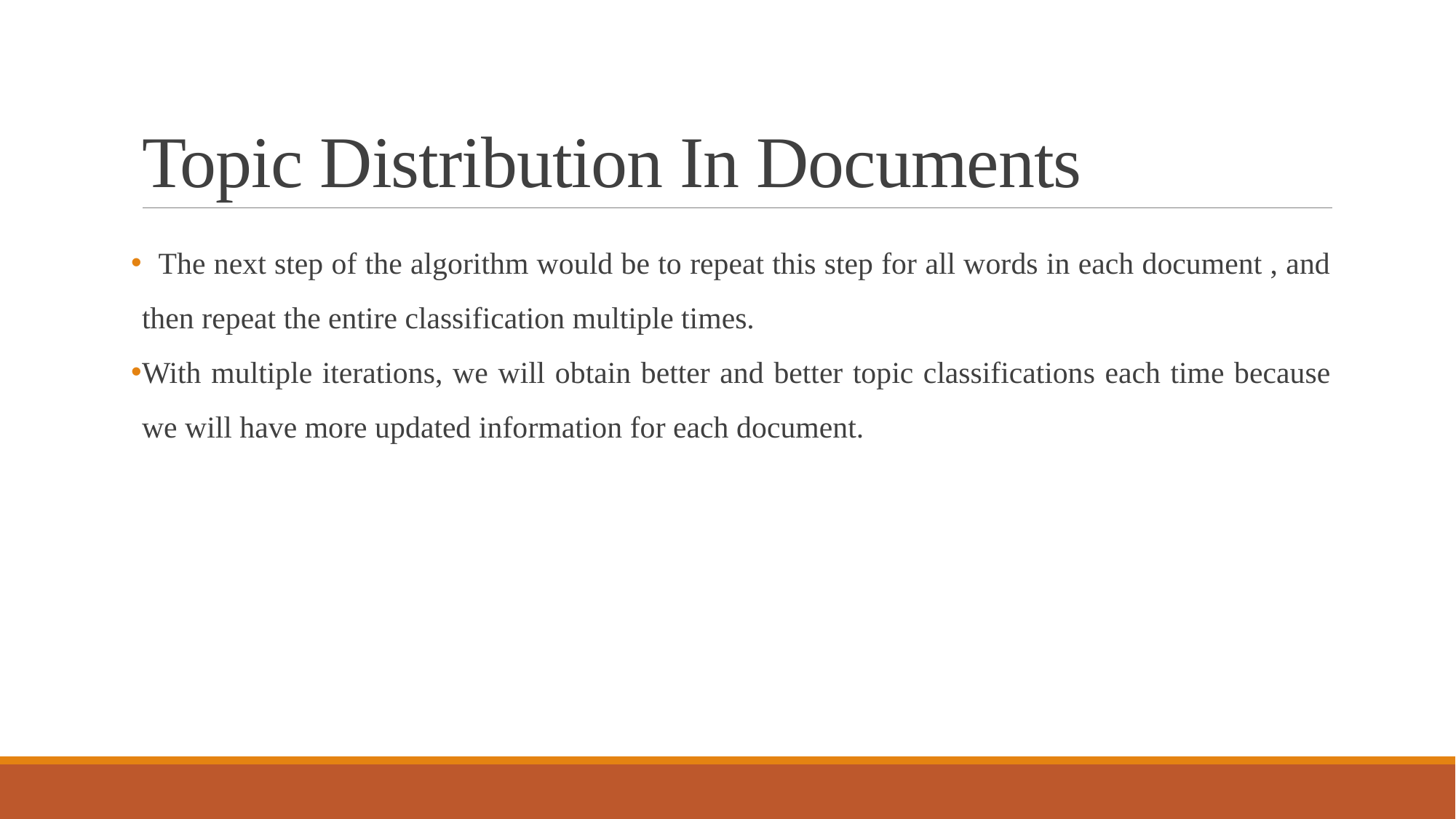

# Topic Distribution In Documents
  The next step of the algorithm would be to repeat this step for all words in each document , and then repeat the entire classification multiple times.
With multiple iterations, we will obtain better and better topic classifications each time because we will have more updated information for each document.